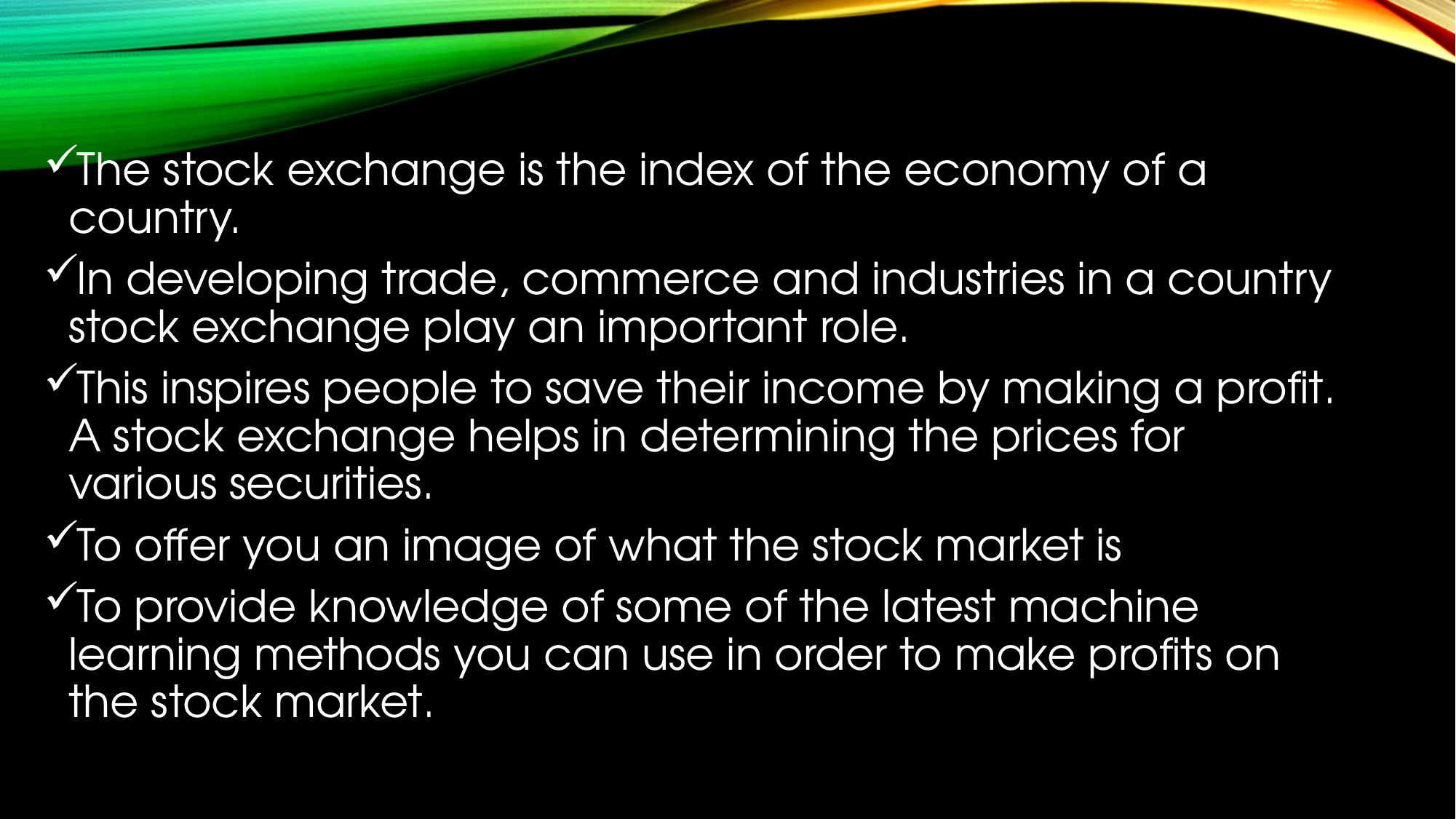

The stock exchange is the index of the economy of a country.
In developing trade, commerce and industries in a country stock exchange play an important role.
This inspires people to save their income by making a profit. A stock exchange helps in determining the prices for various securities.
To offer you an image of what the stock market is
To provide knowledge of some of the latest machine learning methods you can use in order to make profits on the stock market.